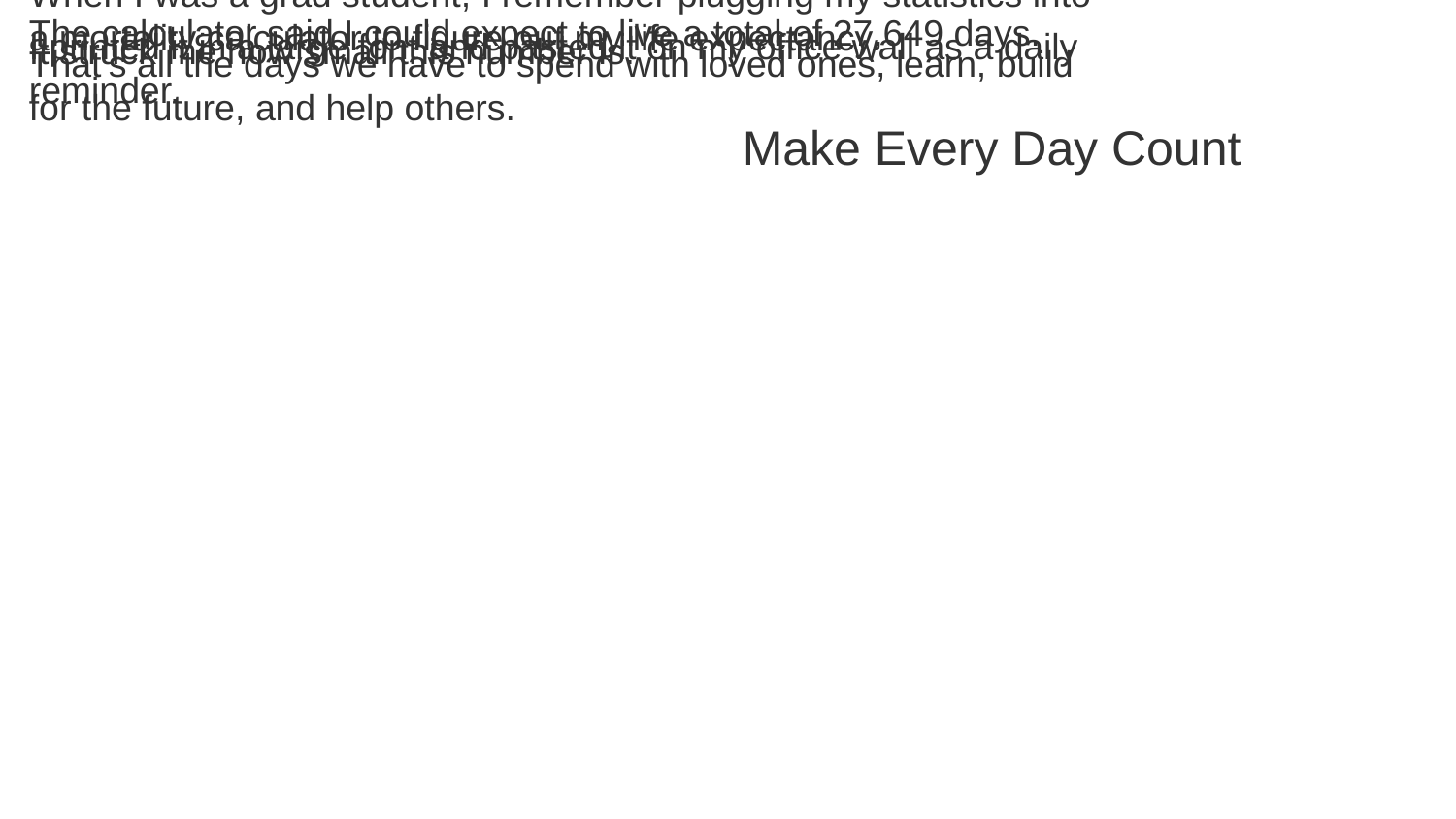

When I was a grad student, I remember plugging my statistics into a mortality calculator to figure out my life expectancy.
The calculator said I could expect to live a total of 27,649 days.
It struck me how small this number is.
I printed it in a large font and pasted it on my office wall as a daily reminder.
That's all the days we have to spend with loved ones, learn, build for the future, and help others.
Make Every Day Count